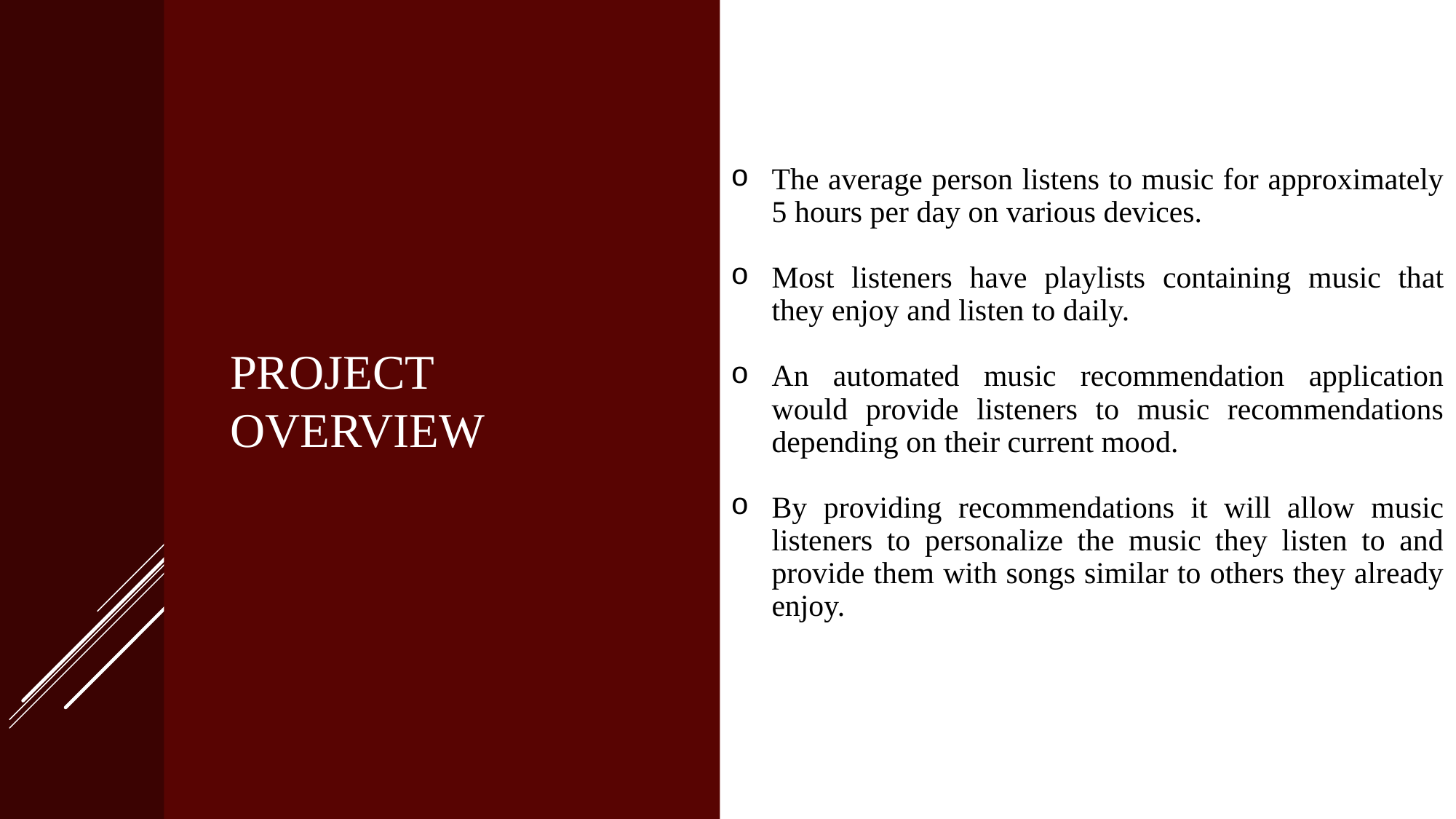

The average person listens to music for approximately 5 hours per day on various devices.

Most listeners have playlists containing music that they enjoy and listen to daily.

An automated music recommendation application would provide listeners to music recommendations depending on their current mood.

By providing recommendations it will allow music listeners to personalize the music they listen to and provide them with songs similar to others they already enjoy.

# Project OVERVIEW